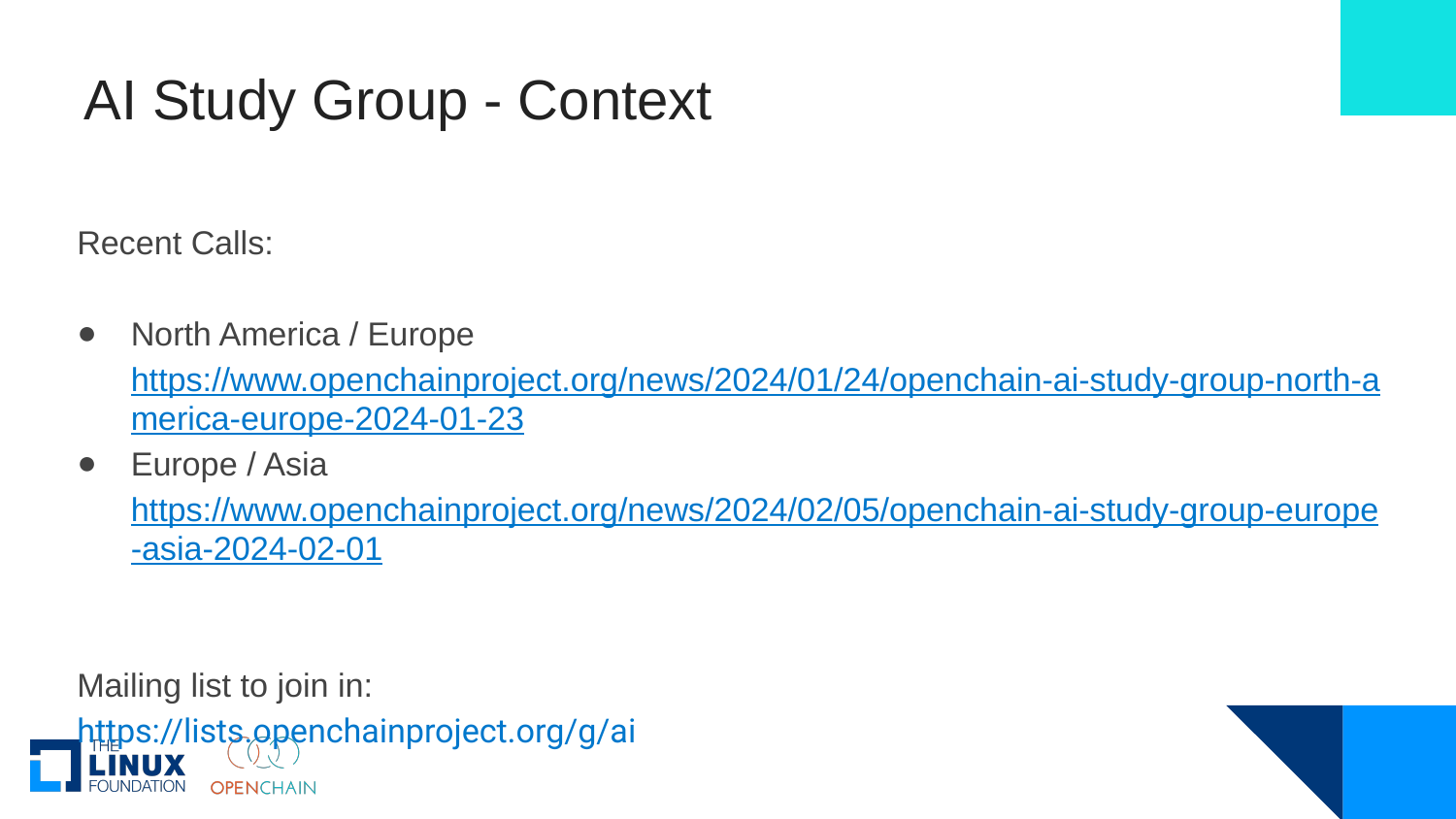

AI Study Group - Context
Recent Calls:

North America / Europe
https://www.openchainproject.org/news/2024/01/24/openchain-ai-study-group-north-america-europe-2024-01-23
Europe / Asia
https://www.openchainproject.org/news/2024/02/05/openchain-ai-study-group-europe-asia-2024-02-01

Mailing list to join in:
https://lists.openchainproject.org/g/ai